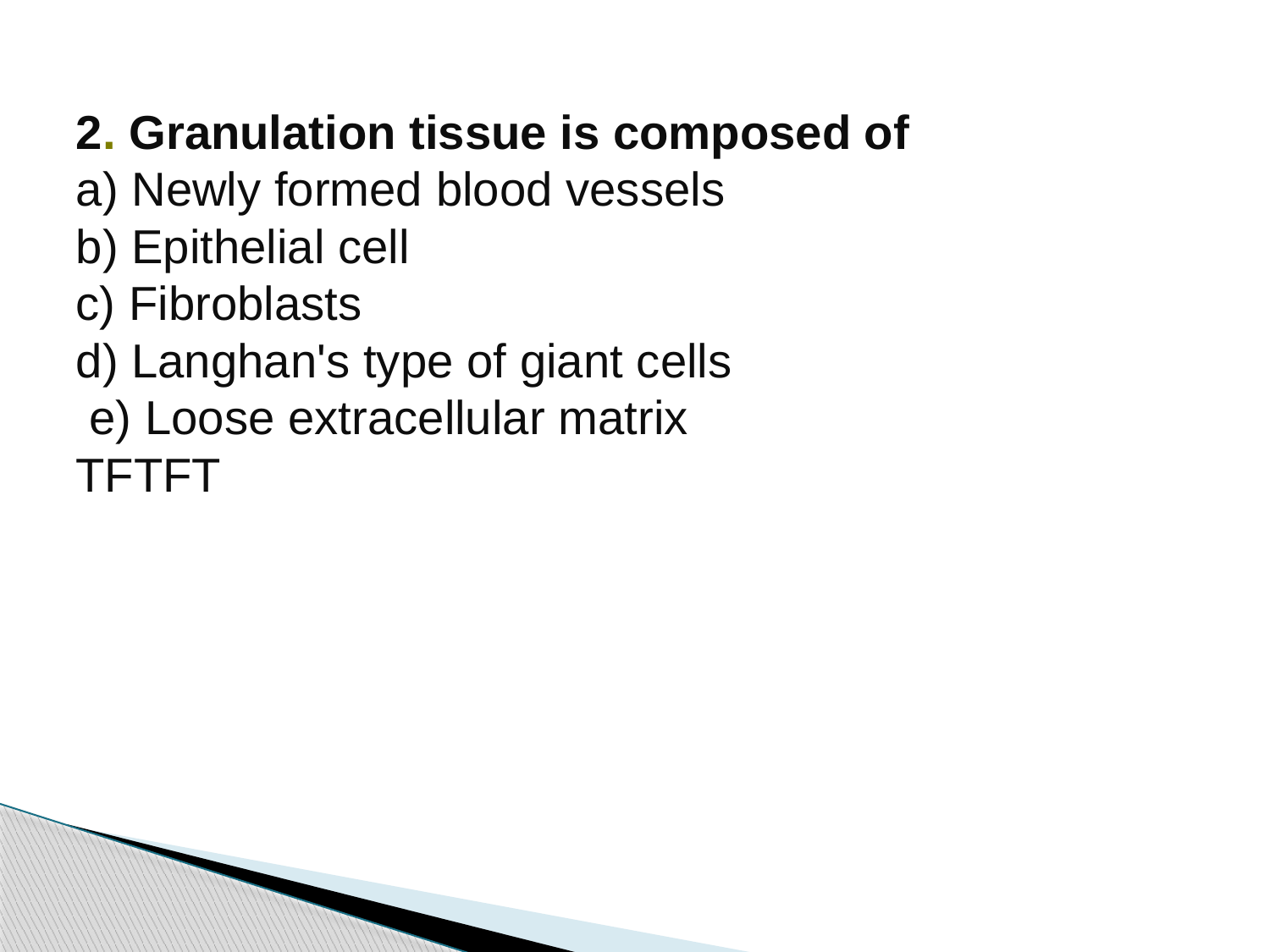

2. Granulation tissue is composed of
a) Newly formed blood vessels
b) Epithelial cell
c) Fibroblasts
d) Langhan's type of giant cells
 e) Loose extracellular matrix
TFTFT